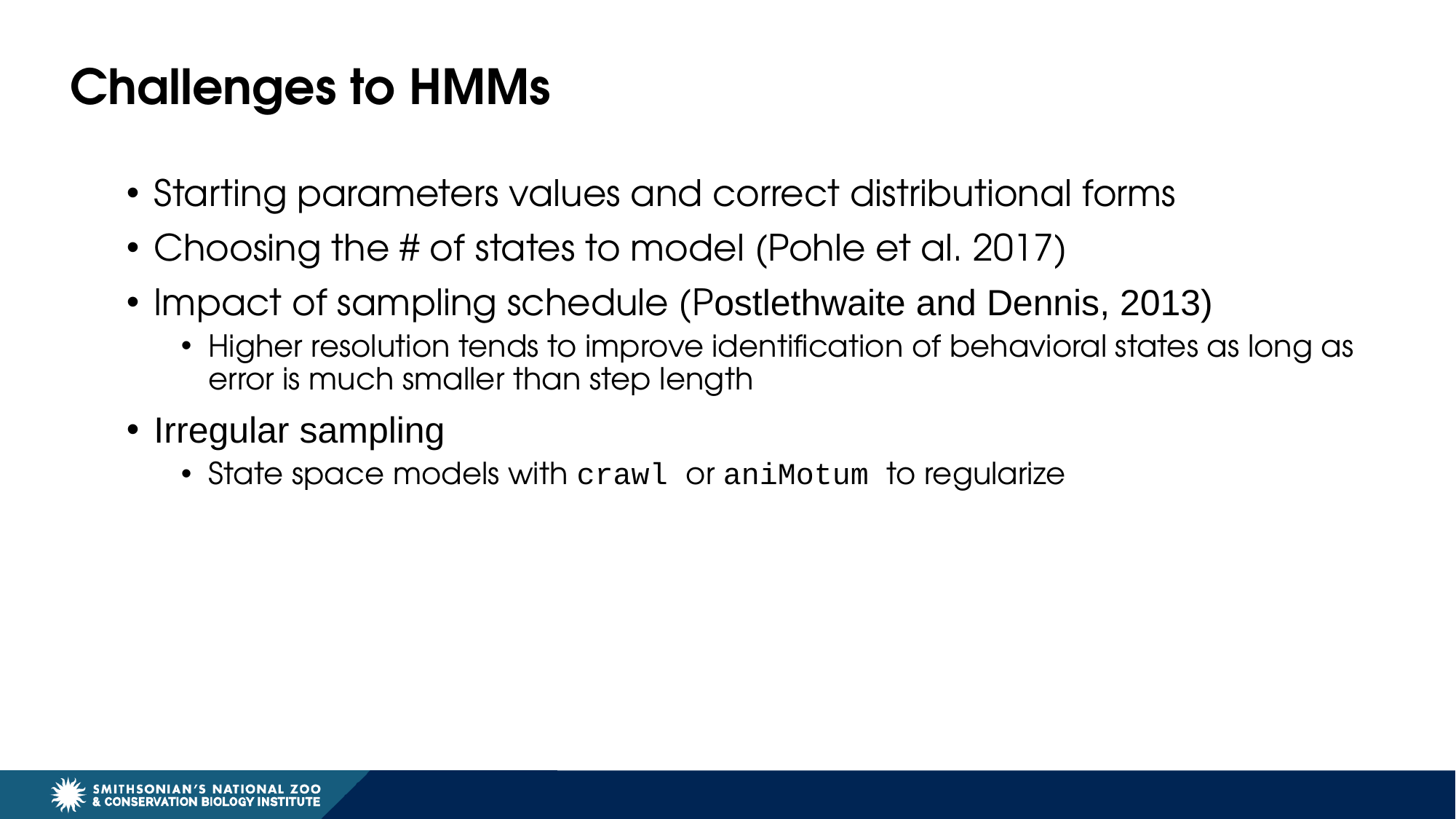

Challenges to HMMs
Starting parameters values and correct distributional forms
Choosing the # of states to model (Pohle et al. 2017)
Impact of sampling schedule (Postlethwaite and Dennis, 2013)
Higher resolution tends to improve identification of behavioral states as long as error is much smaller than step length
Irregular sampling
State space models with crawl or aniMotum to regularize